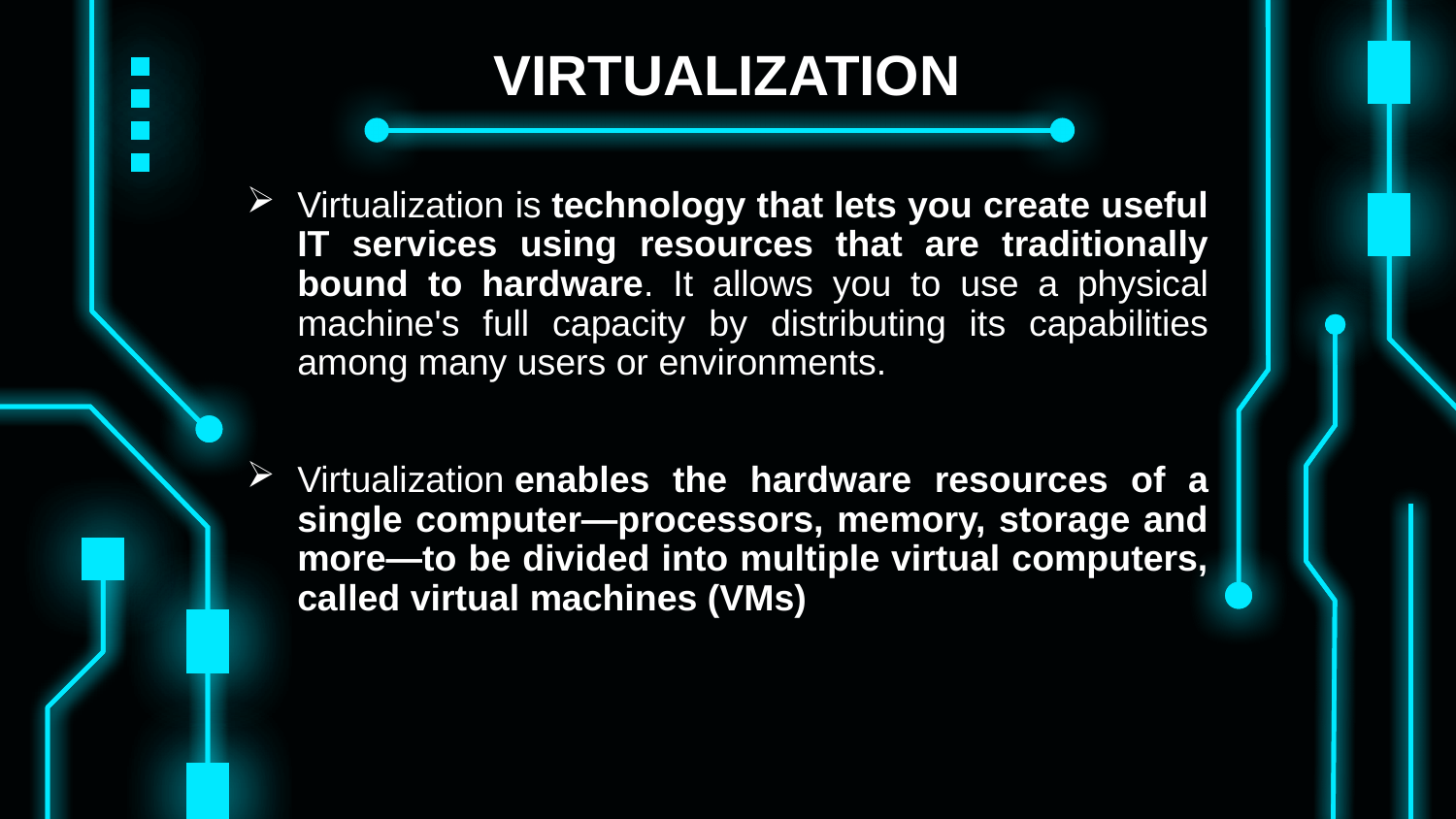

# VIRTUALIZATION

Virtualization is technology that lets you create useful IT services using resources that are traditionally bound to hardware. It allows you to use a physical machine's full capacity by distributing its capabilities among many users or environments.

Virtualization enables the hardware resources of a single computer—processors, memory, storage and more—to be divided into multiple virtual computers, called virtual machines (VMs)